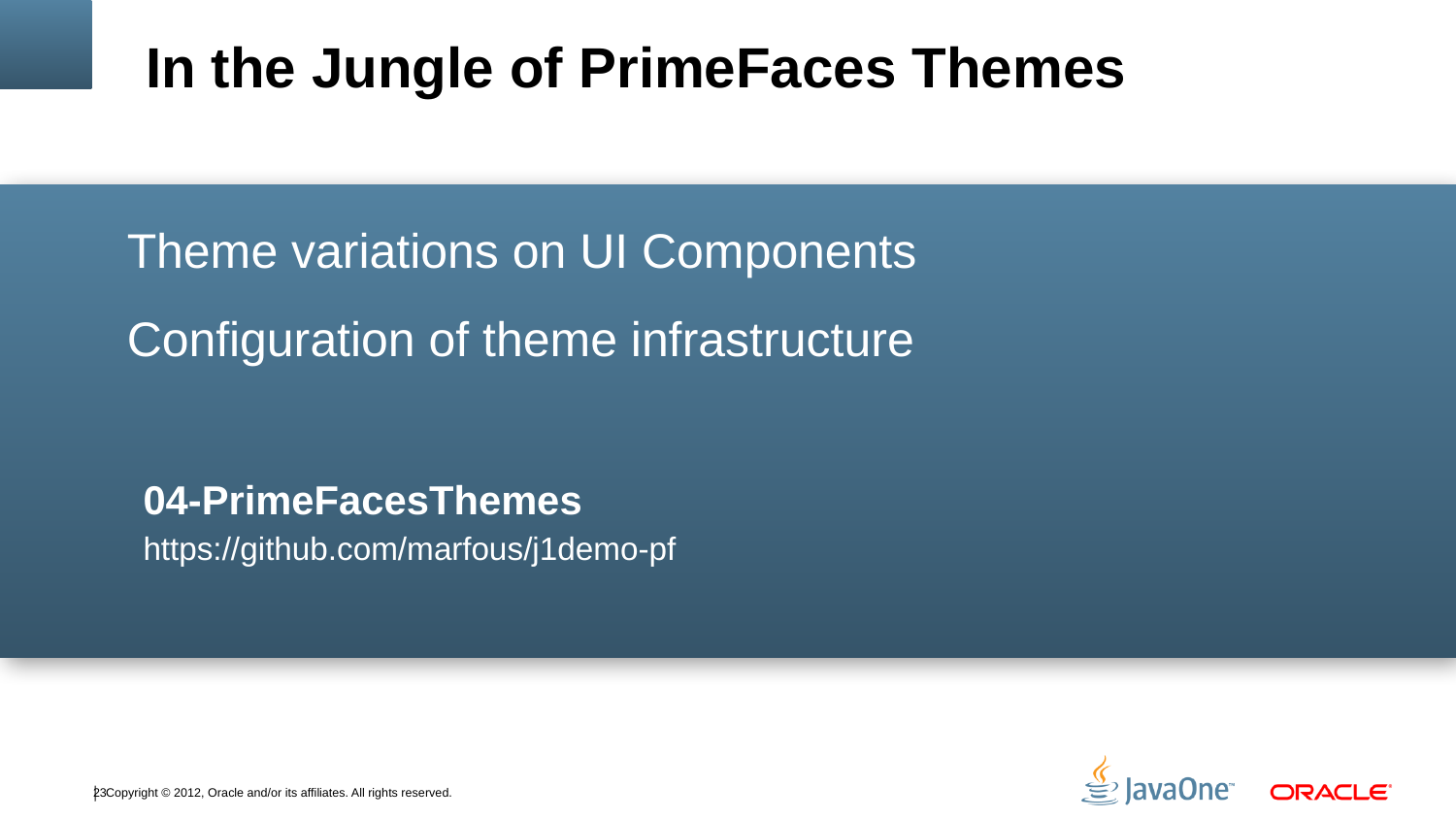

In the Jungle of PrimeFaces Themes
Theme variations on UI Components
Configuration of theme infrastructure

04-PrimeFacesThemes
https://github.com/marfous/j1demo-pf